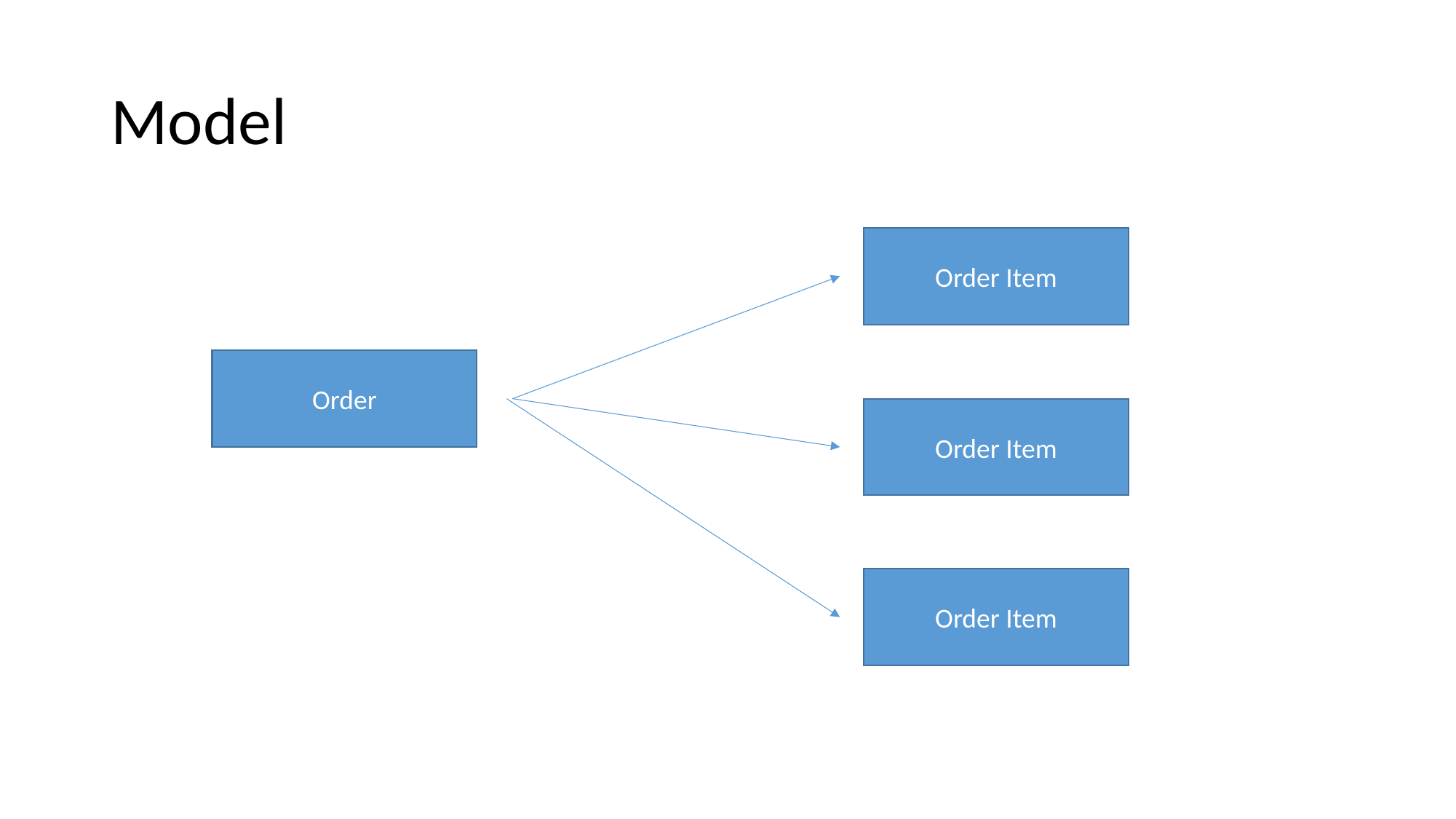

# Model
Order Item
Order
Order Item
Order Item